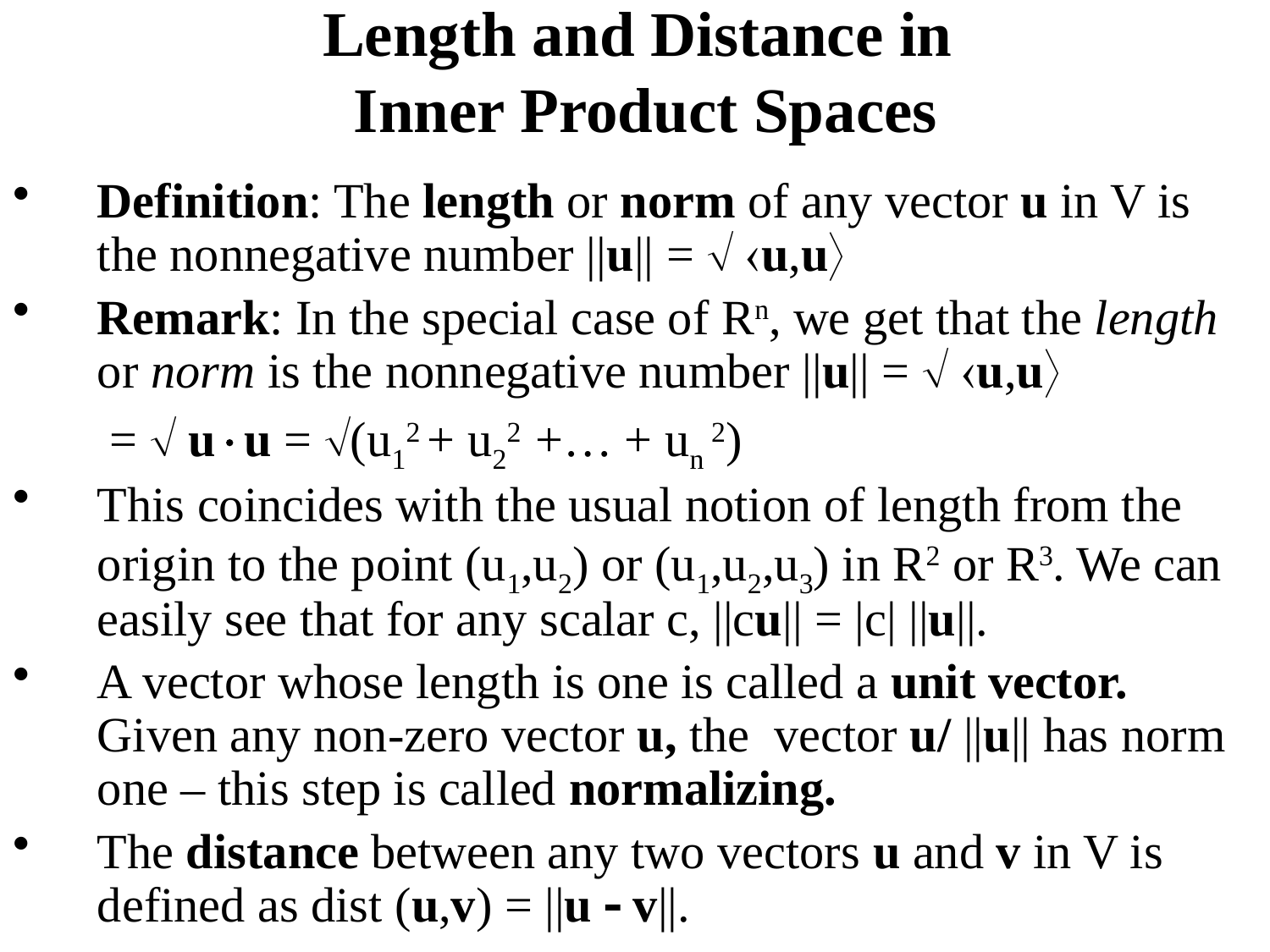

# Length and Distance in Inner Product Spaces
Definition: The length or norm of any vector u in V is the nonnegative number ||u|| = √ 〈u,u〉
Remark: In the special case of Rn, we get that the length or norm is the nonnegative number ||u|| = √ 〈u,u〉
	 = √ u⋅u = √(u12 + u22  +… + un 2)
This coincides with the usual notion of length from the origin to the point (u1,u2) or (u1,u2,u3) in R2 or R3. We can easily see that for any scalar c, ||cu|| = |c| ||u||.
A vector whose length is one is called a unit vector. Given any non-zero vector u, the  vector u/ ||u|| has norm one – this step is called normalizing.
The distance between any two vectors u and v in V is defined as dist (u,v) = ||u − v||.